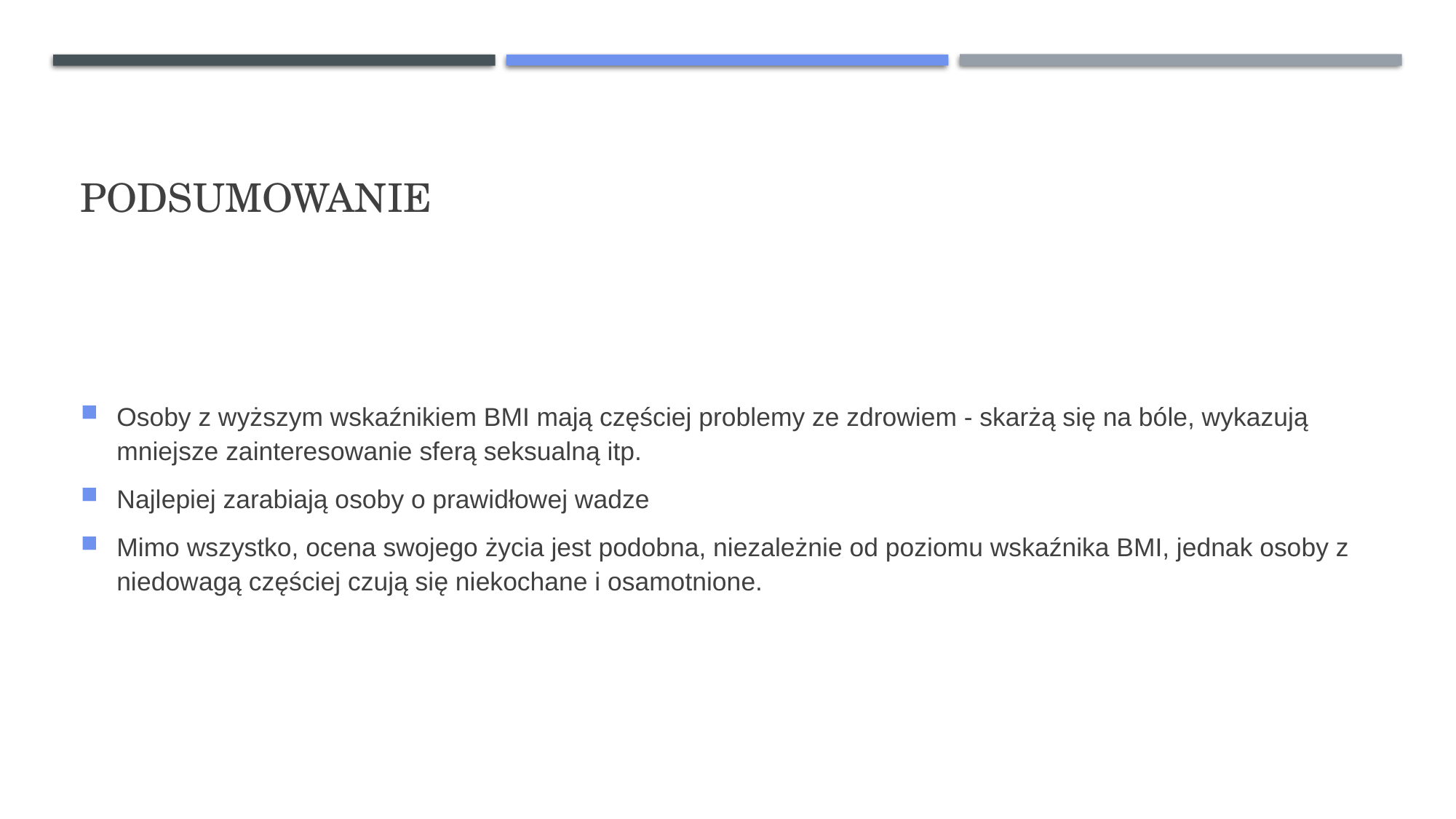

# PODSUMOWANIE
Osoby z wyższym wskaźnikiem BMI mają częściej problemy ze zdrowiem - skarżą się na bóle, wykazują mniejsze zainteresowanie sferą seksualną itp.
Najlepiej zarabiają osoby o prawidłowej wadze
Mimo wszystko, ocena swojego życia jest podobna, niezależnie od poziomu wskaźnika BMI, jednak osoby z niedowagą częściej czują się niekochane i osamotnione.